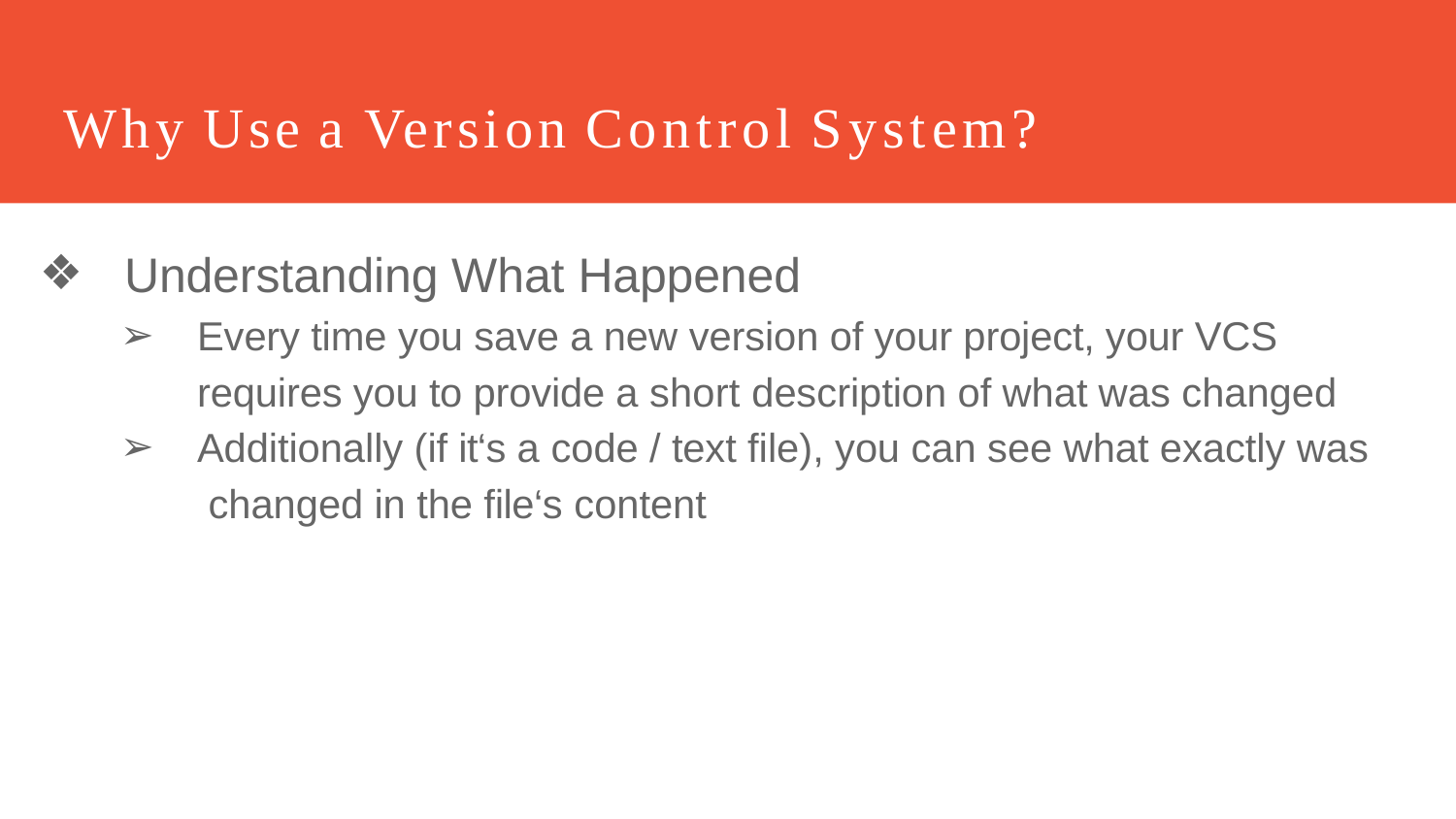

# Why Use a Version Control System?
Understanding What Happened
Every time you save a new version of your project, your VCS  requires you to provide a short description of what was changed
Additionally (if it‘s a code / text ﬁle), you can see what exactly was  changed in the ﬁle‘s content